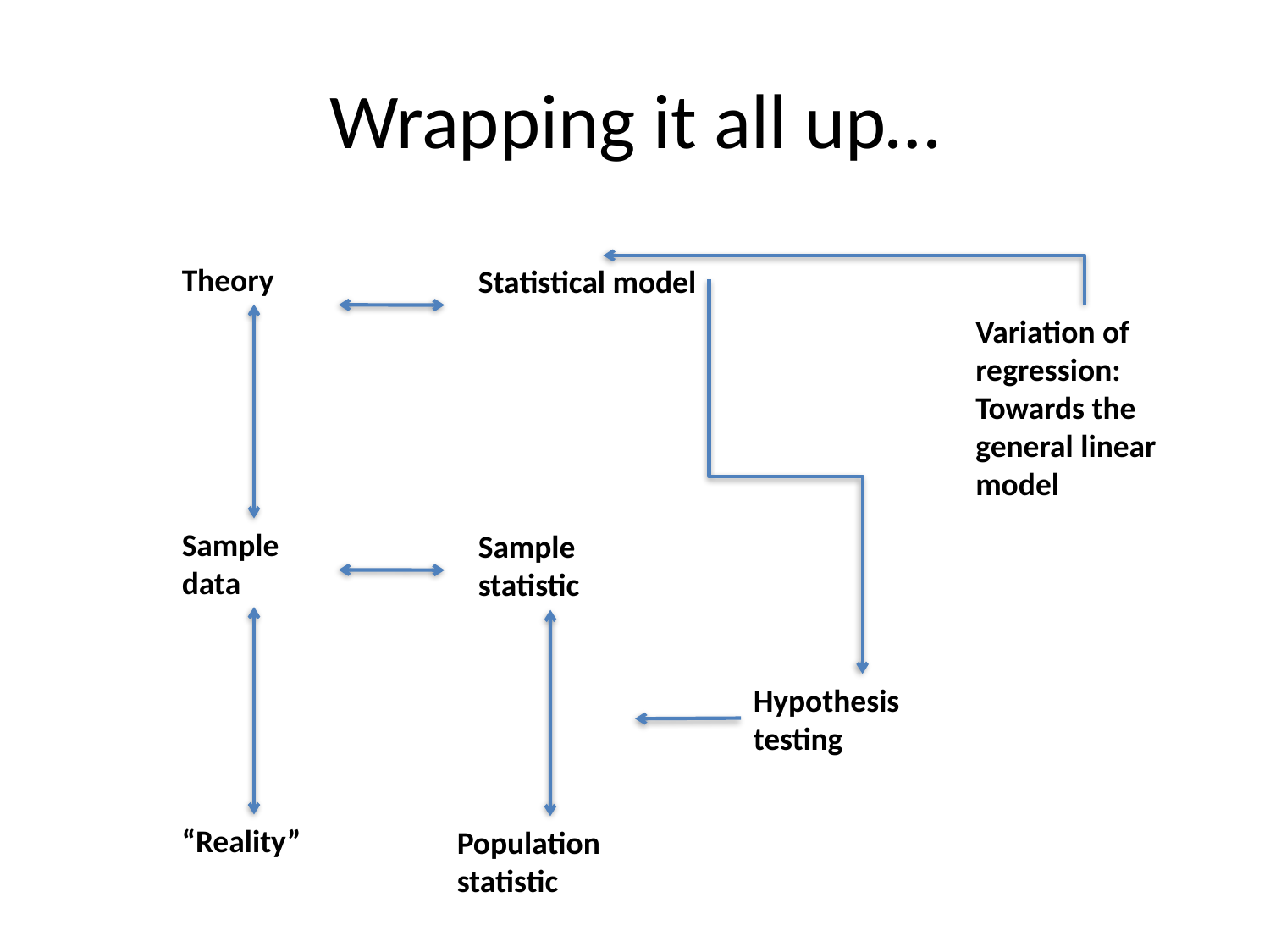

# Wrapping it all up…
Theory
Statistical model
Variation of regression:
Towards the general linear model
Hypothesis testing
Sample
data
Sample
statistic
“Reality”
Population statistic